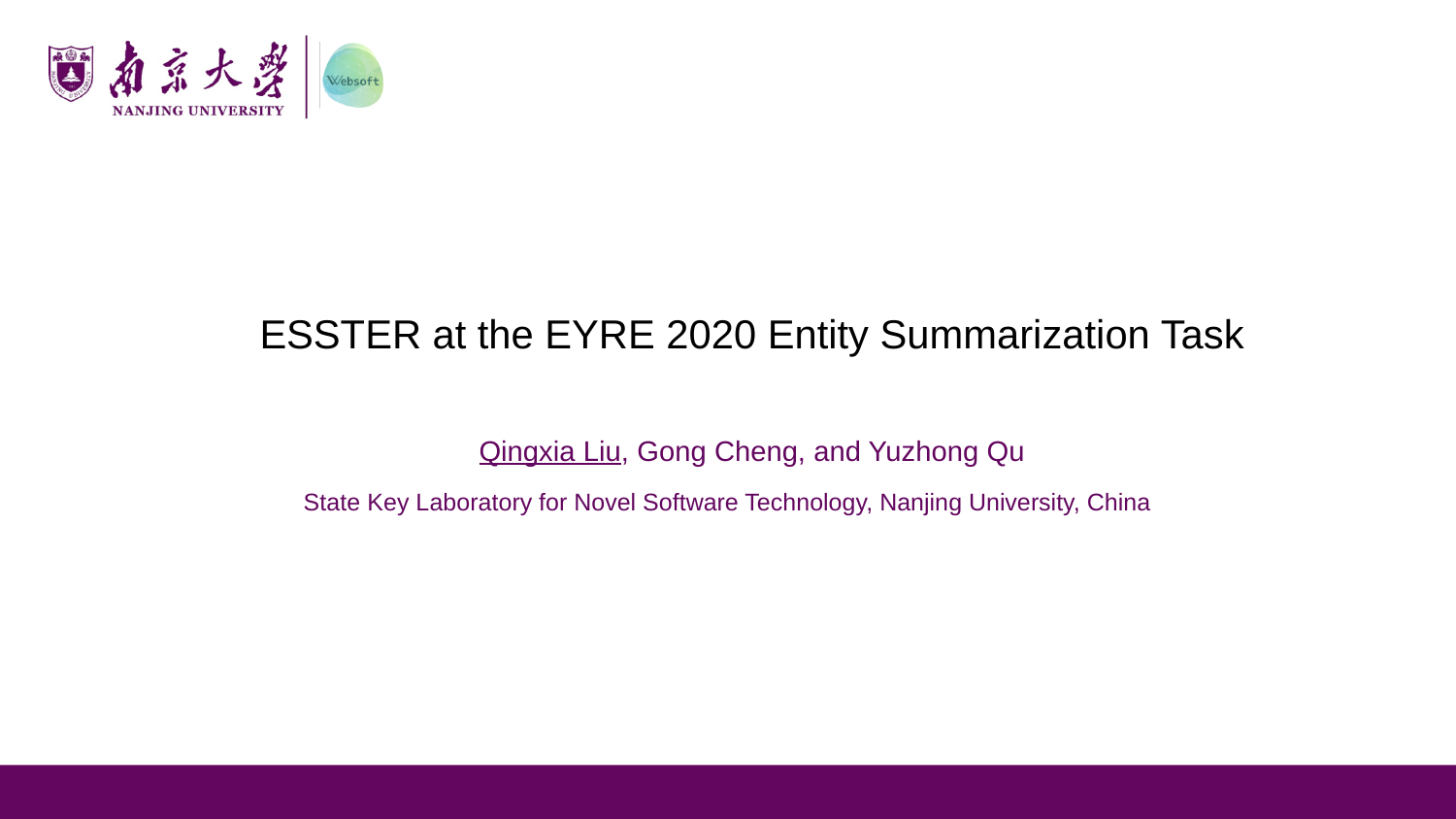

ESSTER at the EYRE 2020 Entity Summarization Task
Qingxia Liu, Gong Cheng, and Yuzhong Qu

State Key Laboratory for Novel Software Technology, Nanjing University, China